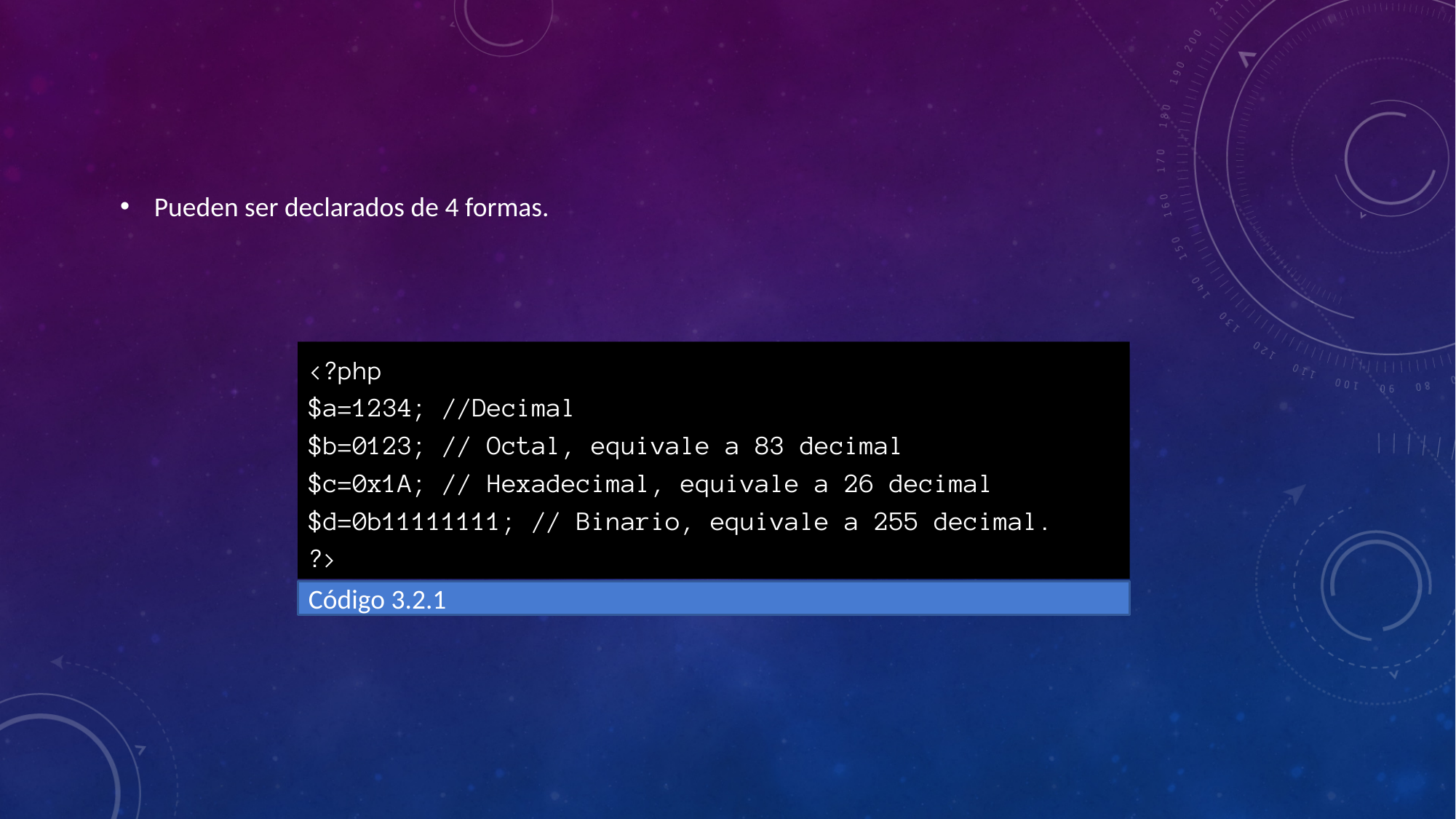

Pueden ser declarados de 4 formas.
<?php
$a=1234; //Decimal
$b=0123; // Octal, equivale a 83 decimal
$c=0x1A; // Hexadecimal, equivale a 26 decimal
$d=0b11111111; // Binario, equivale a 255 decimal.
?>
Código 3.2.1